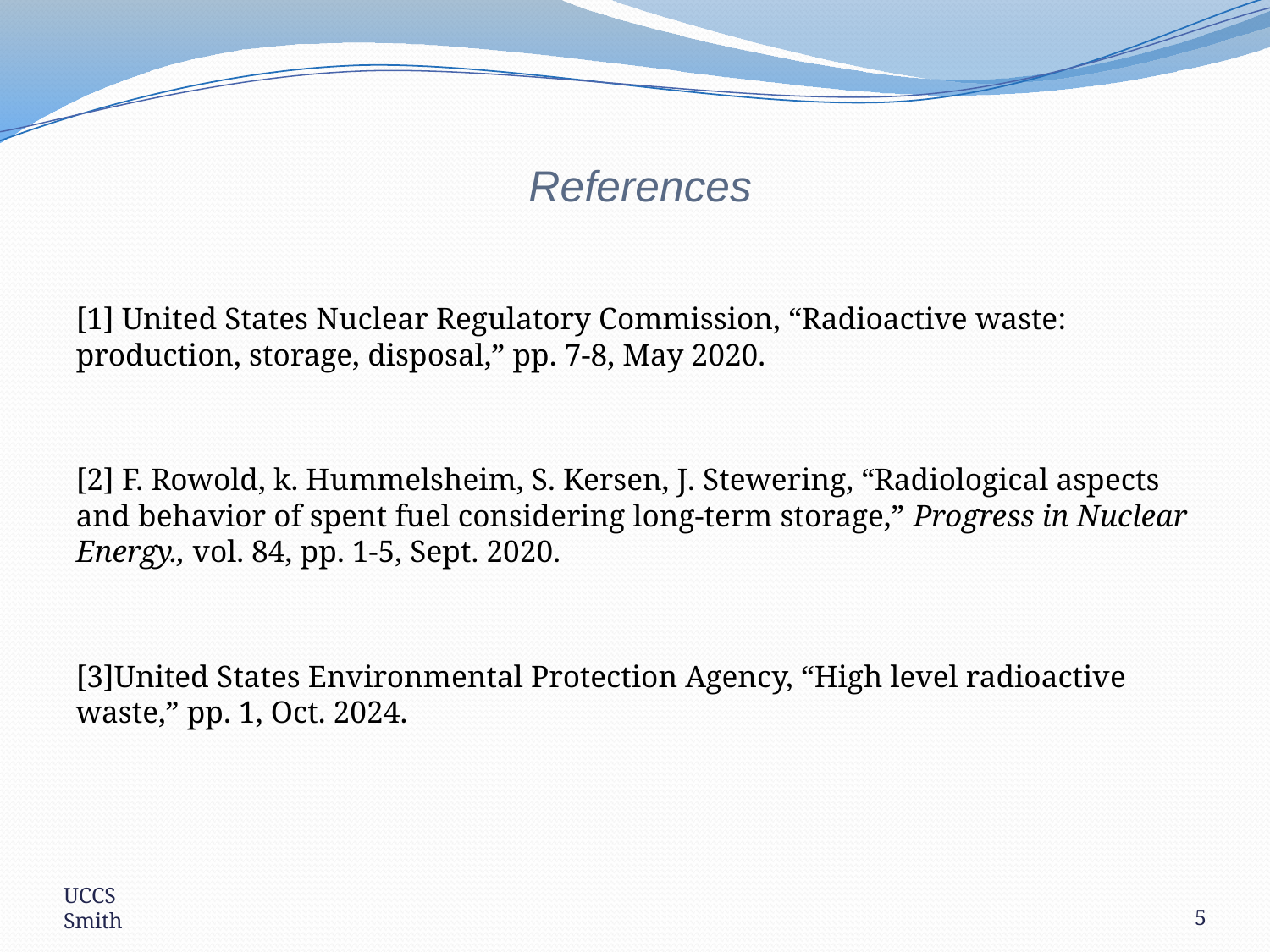

References

[1] United States Nuclear Regulatory Commission, “Radioactive waste: production, storage, disposal,” pp. 7-8, May 2020.

[2] F. Rowold, k. Hummelsheim, S. Kersen, J. Stewering, “Radiological aspects and behavior of spent fuel considering long-term storage,” Progress in Nuclear Energy., vol. 84, pp. 1-5, Sept. 2020.

[3]United States Environmental Protection Agency, “High level radioactive waste,” pp. 1, Oct. 2024.

5
UCCS                                                                                                                                                                                        Smith